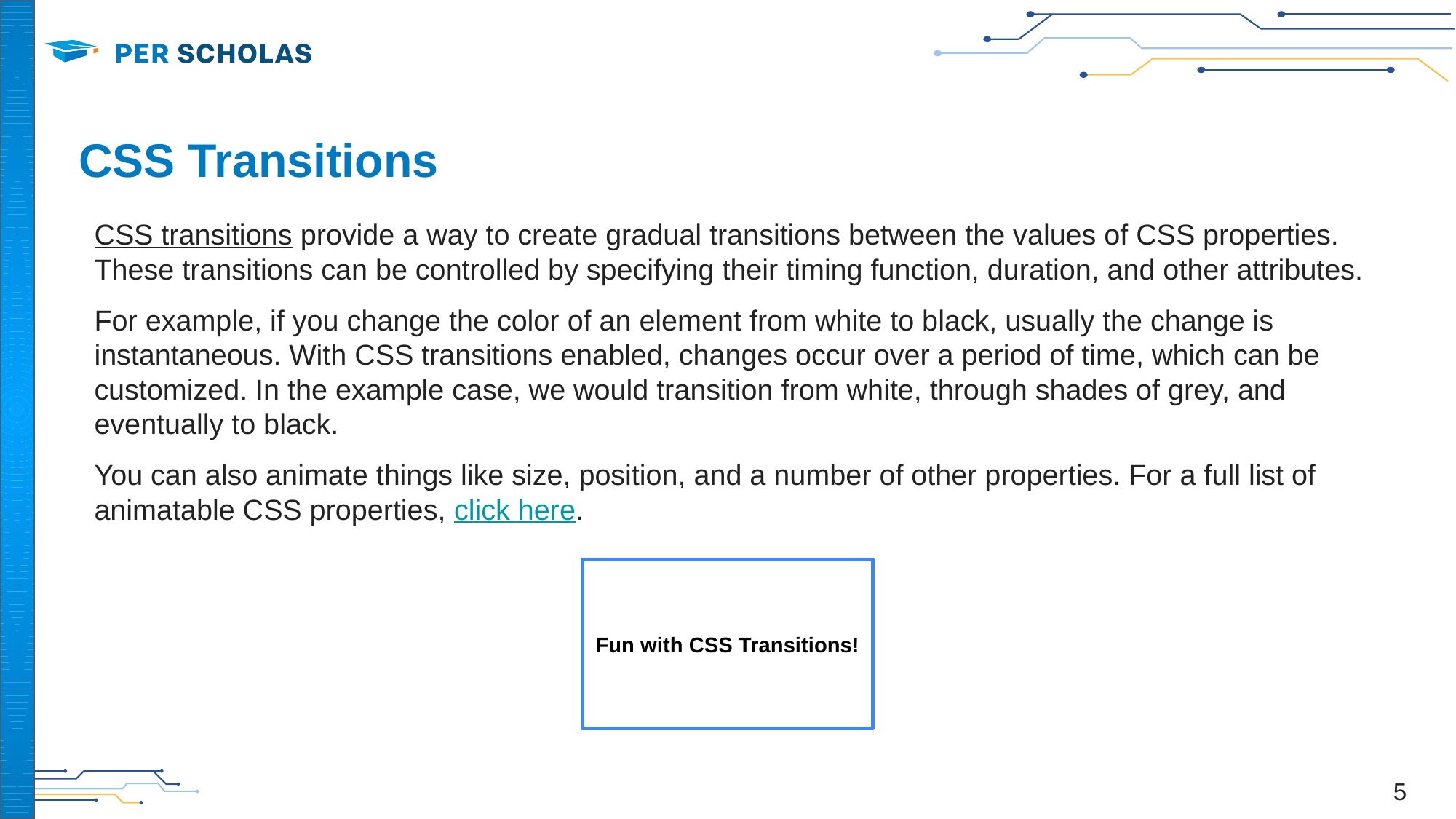

# CSS Transitions

CSS transitions provide a way to create gradual transitions between the values of CSS properties. These transitions can be controlled by specifying their timing function, duration, and other attributes.
For example, if you change the color of an element from white to black, usually the change is instantaneous. With CSS transitions enabled, changes occur over a period of time, which can be customized. In the example case, we would transition from white, through shades of grey, and eventually to black.
You can also animate things like size, position, and a number of other properties. For a full list of animatable CSS properties, click here.
Fun with CSS Transitions!
Fun with CSS Transitions!
5